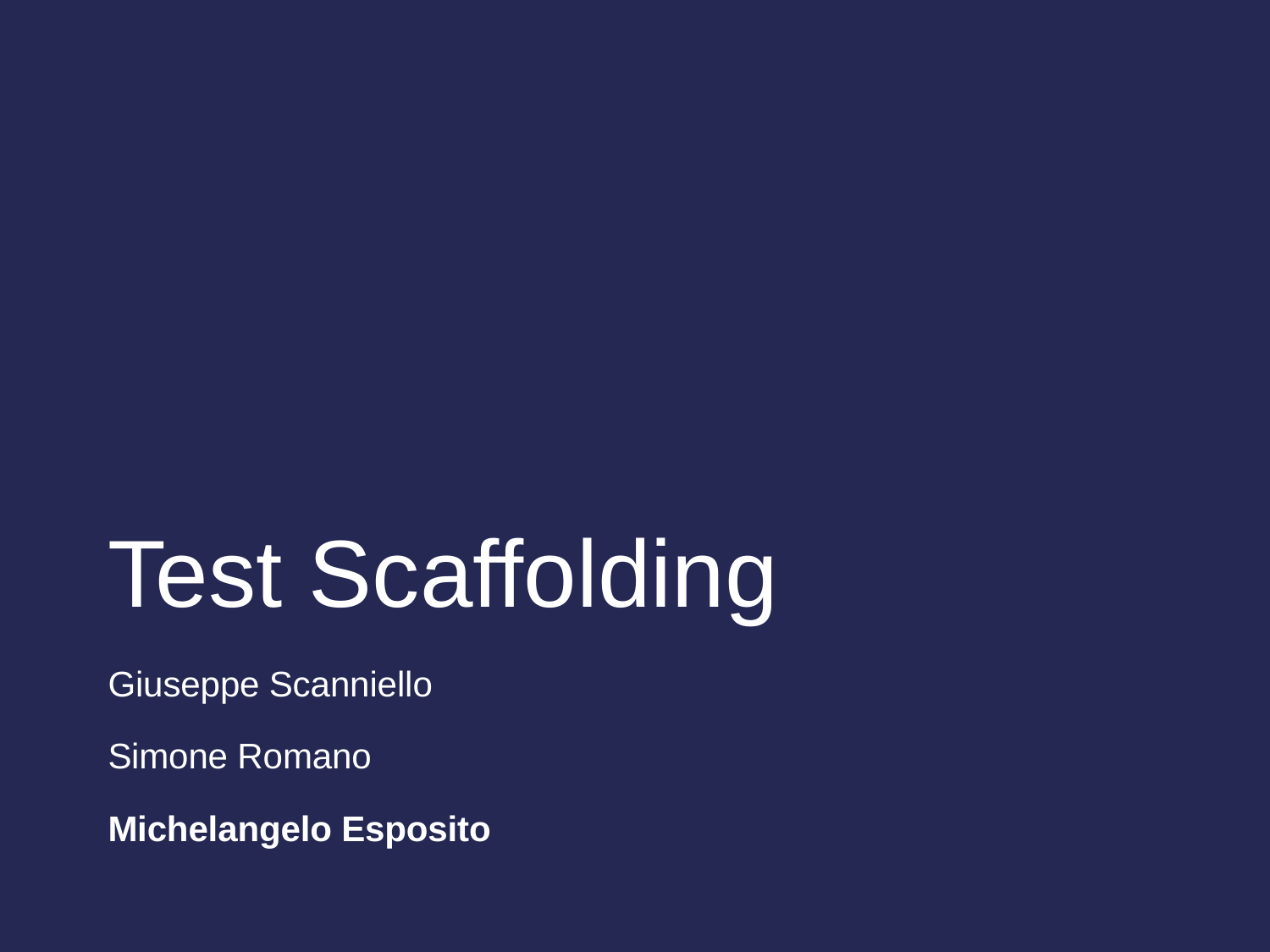

# Test Scaffolding

Giuseppe Scanniello

Simone Romano

Michelangelo Esposito